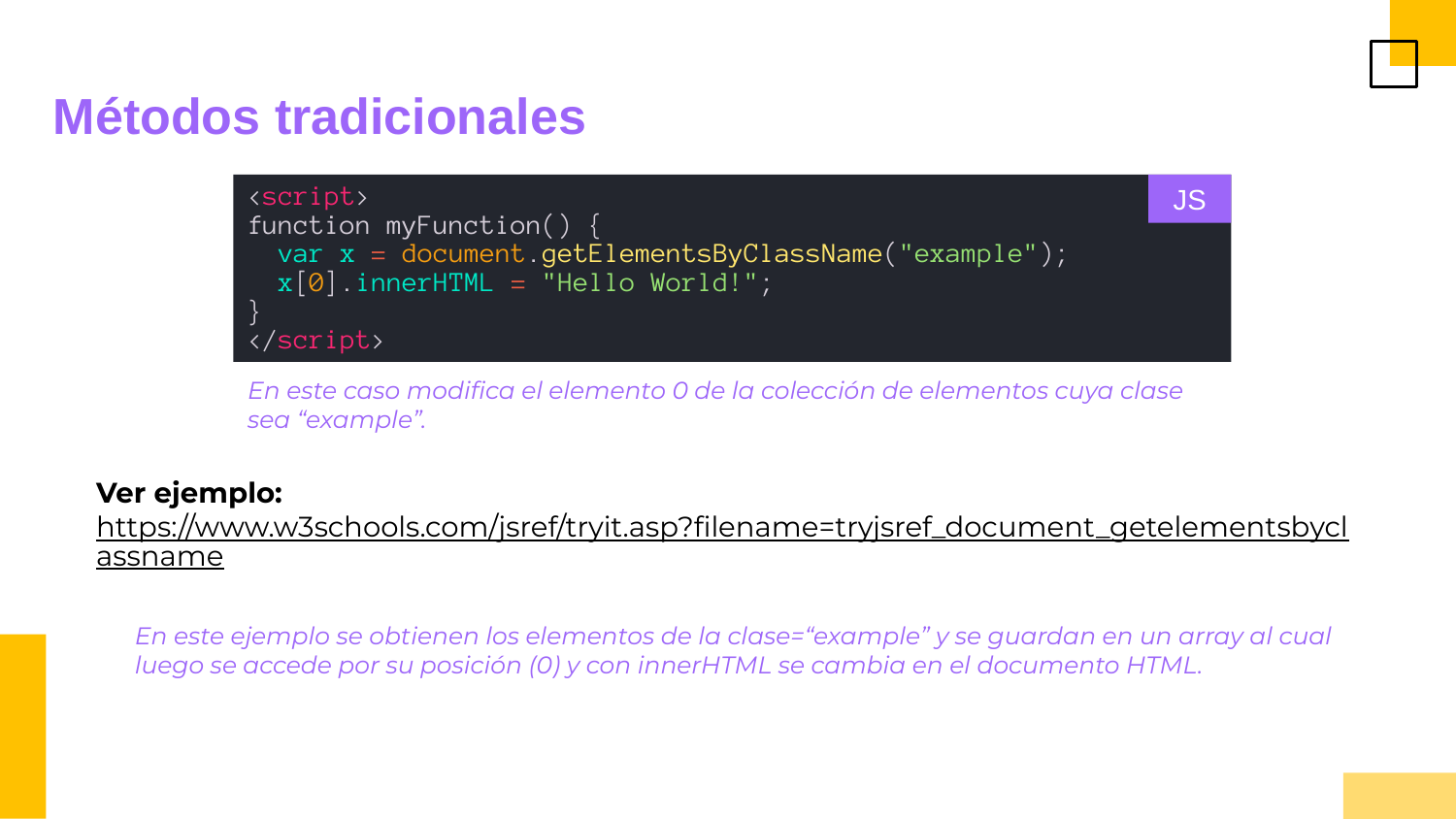

Métodos tradicionales
<script>
function myFunction() {
  var x = document.getElementsByClassName("example");
  x[0].innerHTML = "Hello World!";
}
</script>
JS
En este caso modifica el elemento 0 de la colección de elementos cuya clase sea “example”.
Ver ejemplo: https://www.w3schools.com/jsref/tryit.asp?filename=tryjsref_document_getelementsbyclassname
En este ejemplo se obtienen los elementos de la clase=“example” y se guardan en un array al cual luego se accede por su posición (0) y con innerHTML se cambia en el documento HTML.